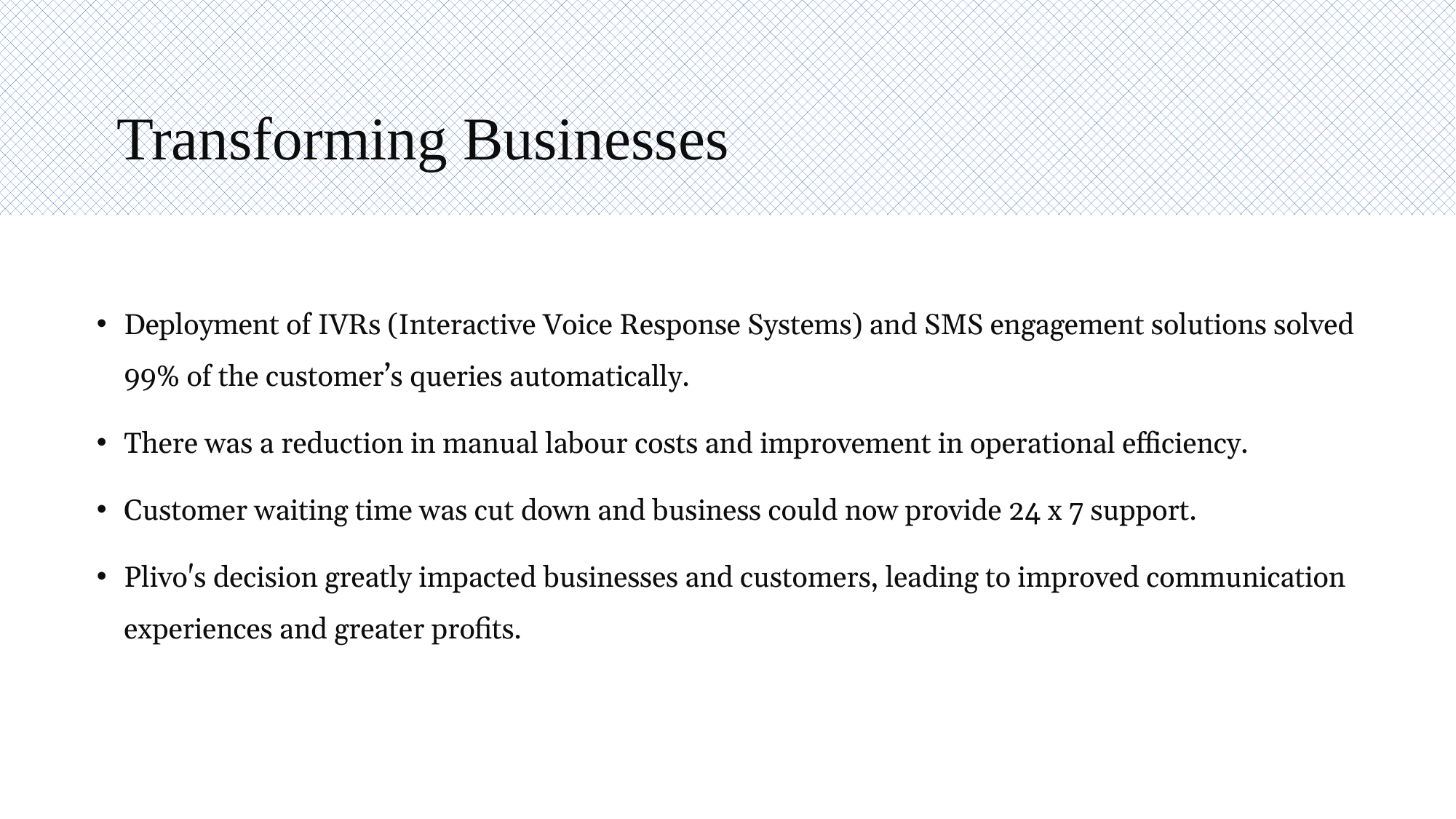

# Transforming Businesses
Deployment of IVRs (Interactive Voice Response Systems) and SMS engagement solutions solved 99% of the customer’s queries automatically.
There was a reduction in manual labour costs and improvement in operational efficiency.
Customer waiting time was cut down and business could now provide 24 x 7 support.
Plivo's decision greatly impacted businesses and customers, leading to improved communication experiences and greater profits.